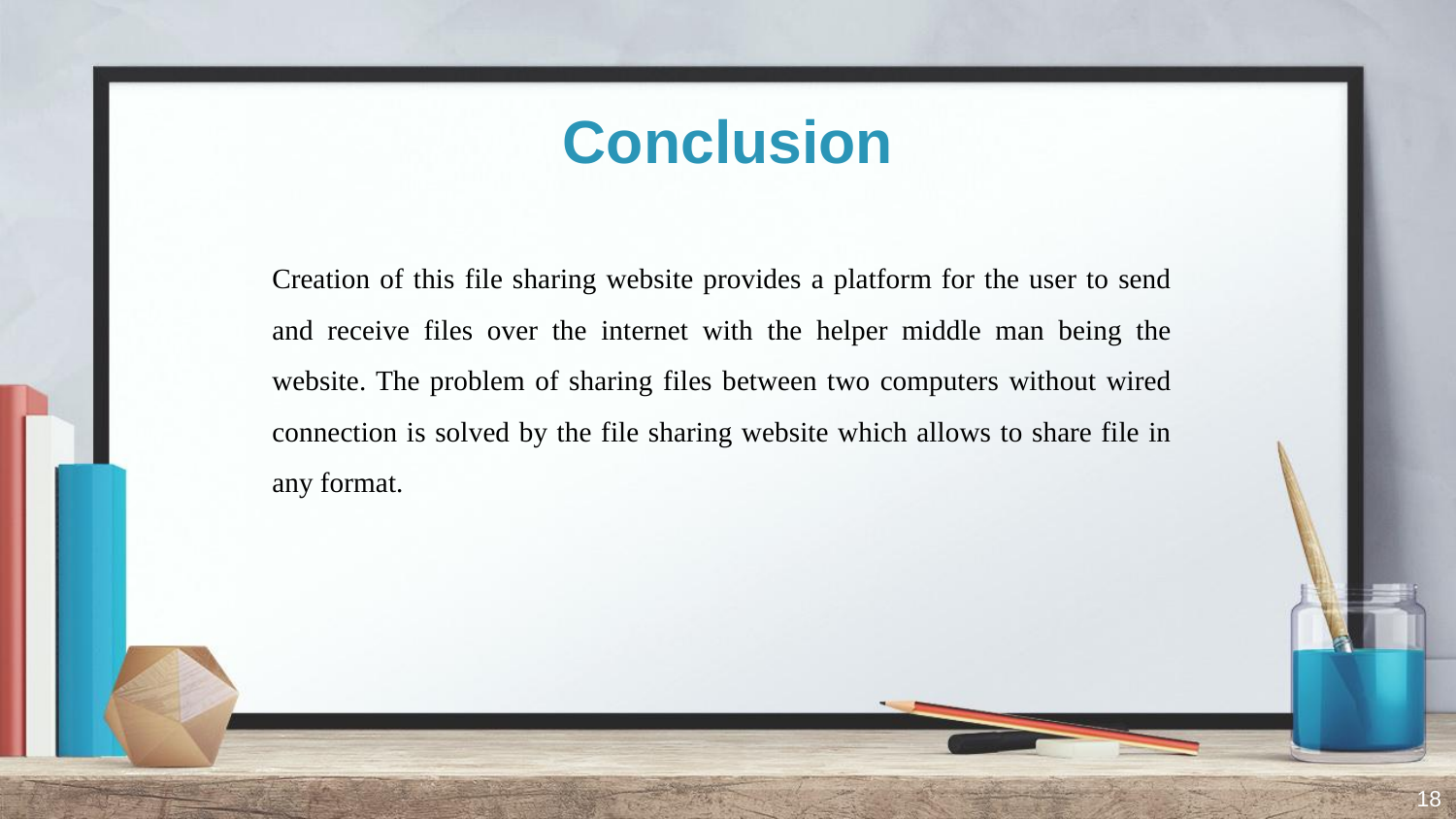

# Conclusion
Creation of this file sharing website provides a platform for the user to send and receive files over the internet with the helper middle man being the website. The problem of sharing files between two computers without wired connection is solved by the file sharing website which allows to share file in any format.
18